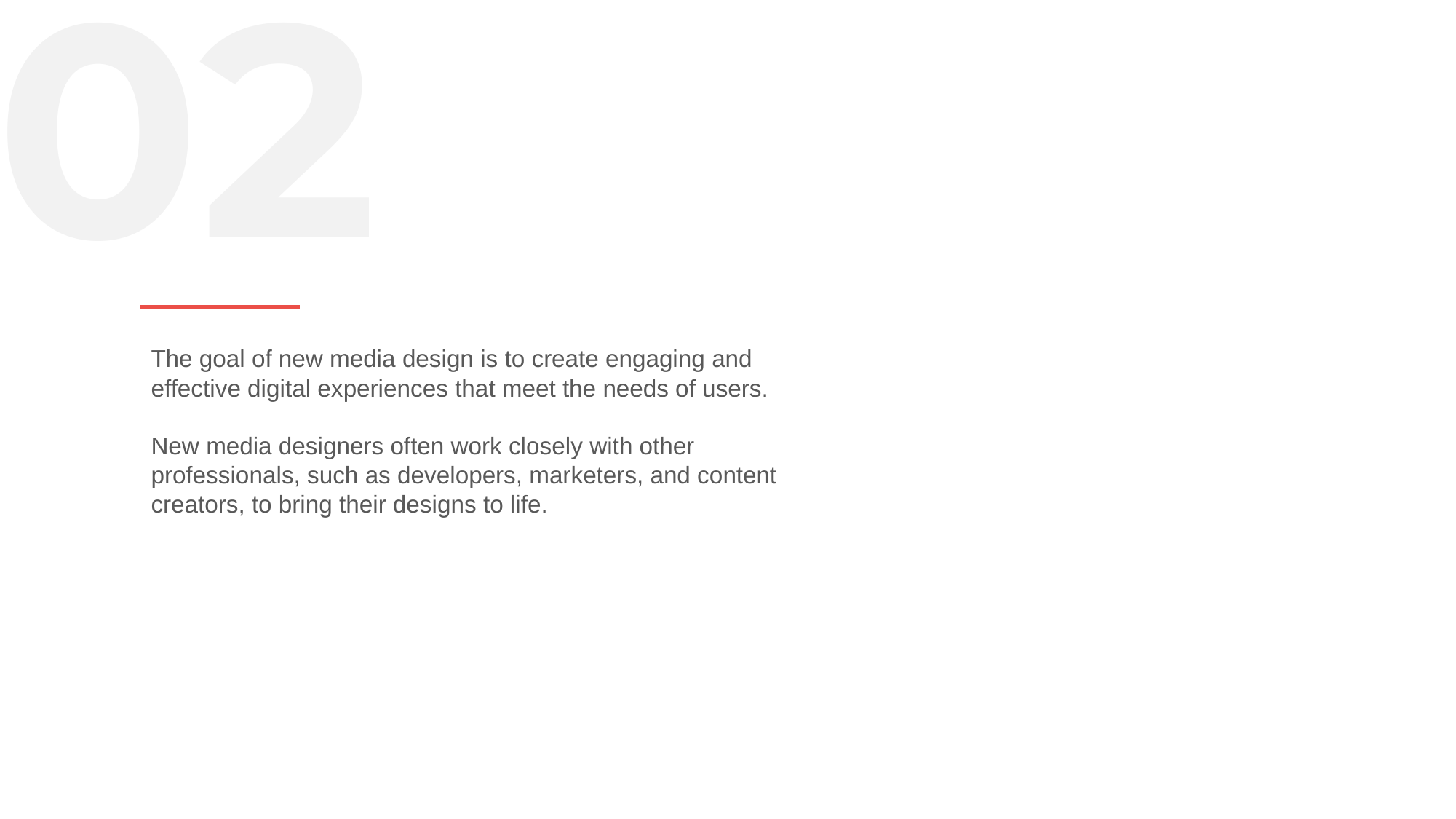

02
The goal of new media design is to create engaging and effective digital experiences that meet the needs of users.

New media designers often work closely with other professionals, such as developers, marketers, and content creators, to bring their designs to life.